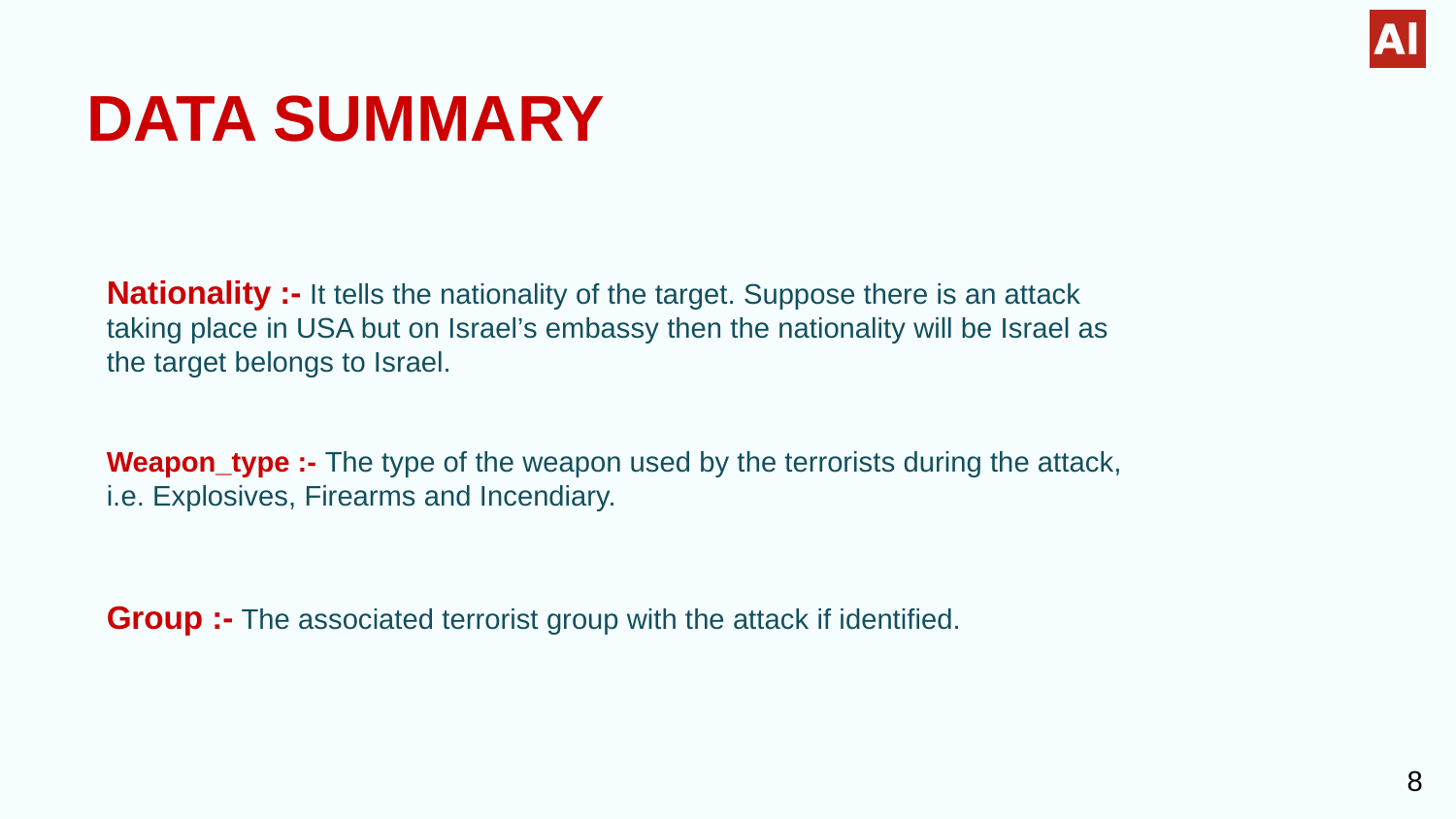

# DATA SUMMARY
Nationality :- It tells the nationality of the target. Suppose there is an attack taking place in USA but on Israel’s embassy then the nationality will be Israel as the target belongs to Israel.
Weapon_type :- The type of the weapon used by the terrorists during the attack, i.e. Explosives, Firearms and Incendiary.
Group :- The associated terrorist group with the attack if identified.
7
8